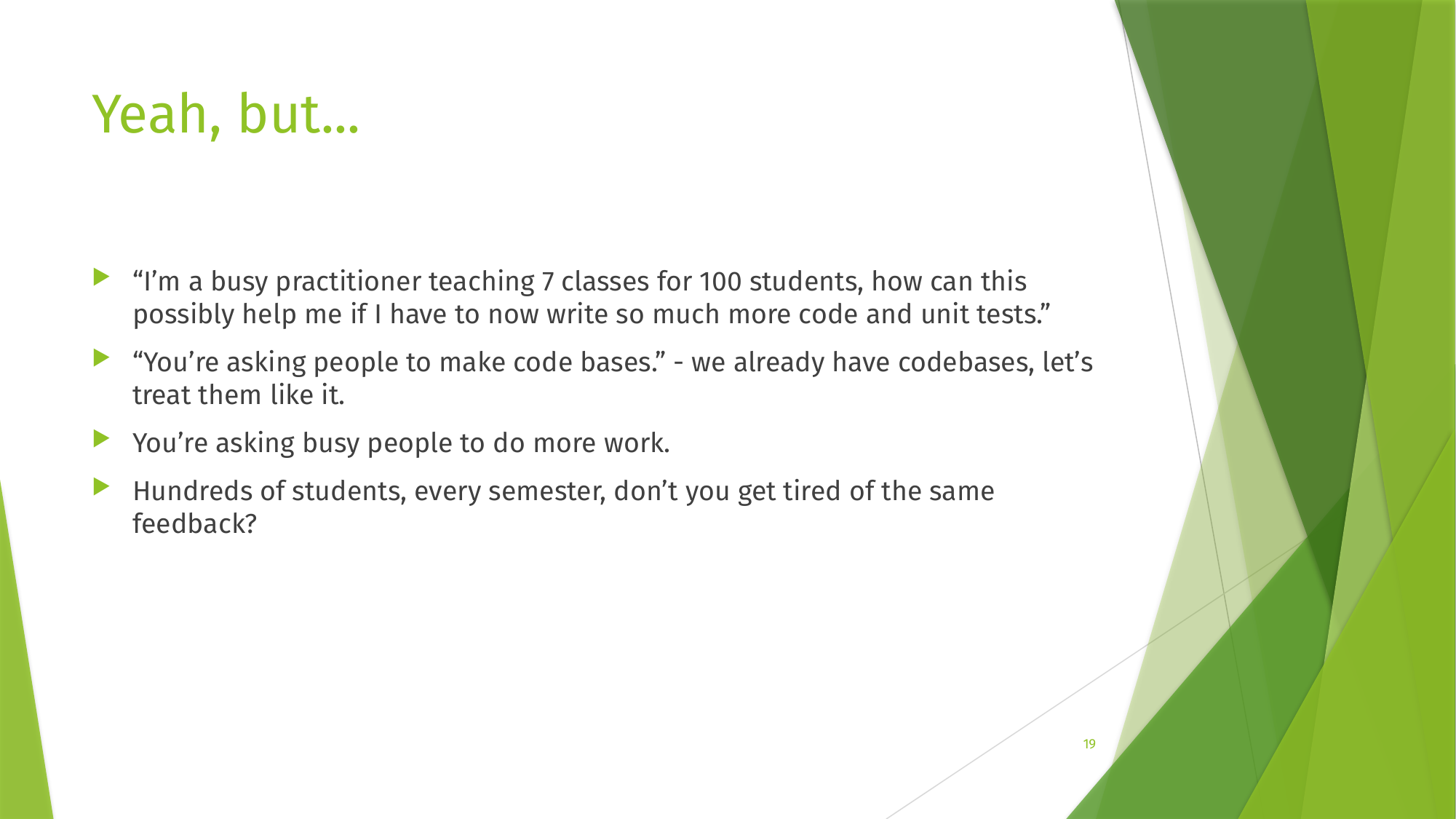

# Yeah, but...
“I’m a busy practitioner teaching 7 classes for 100 students, how can this possibly help me if I have to now write so much more code and unit tests.”
“You’re asking people to make code bases.” - we already have codebases, let’s treat them like it.
You’re asking busy people to do more work.
Hundreds of students, every semester, don’t you get tired of the same feedback?
19